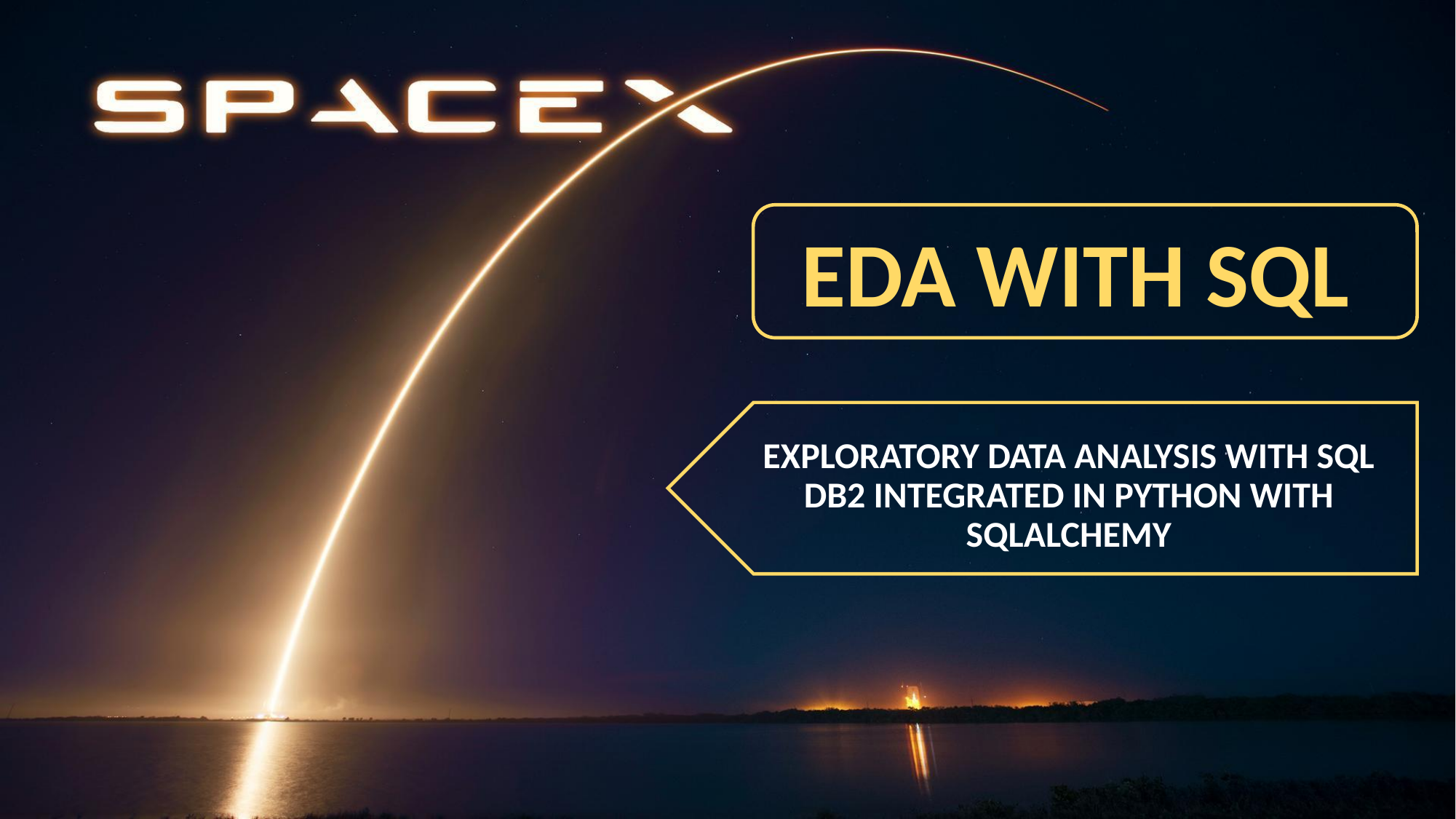

# EDA WITH SQL

EXPLORATORY DATA ANALYSIS WITH SQL DB2 INTEGRATED IN PYTHON WITH SQLALCHEMY